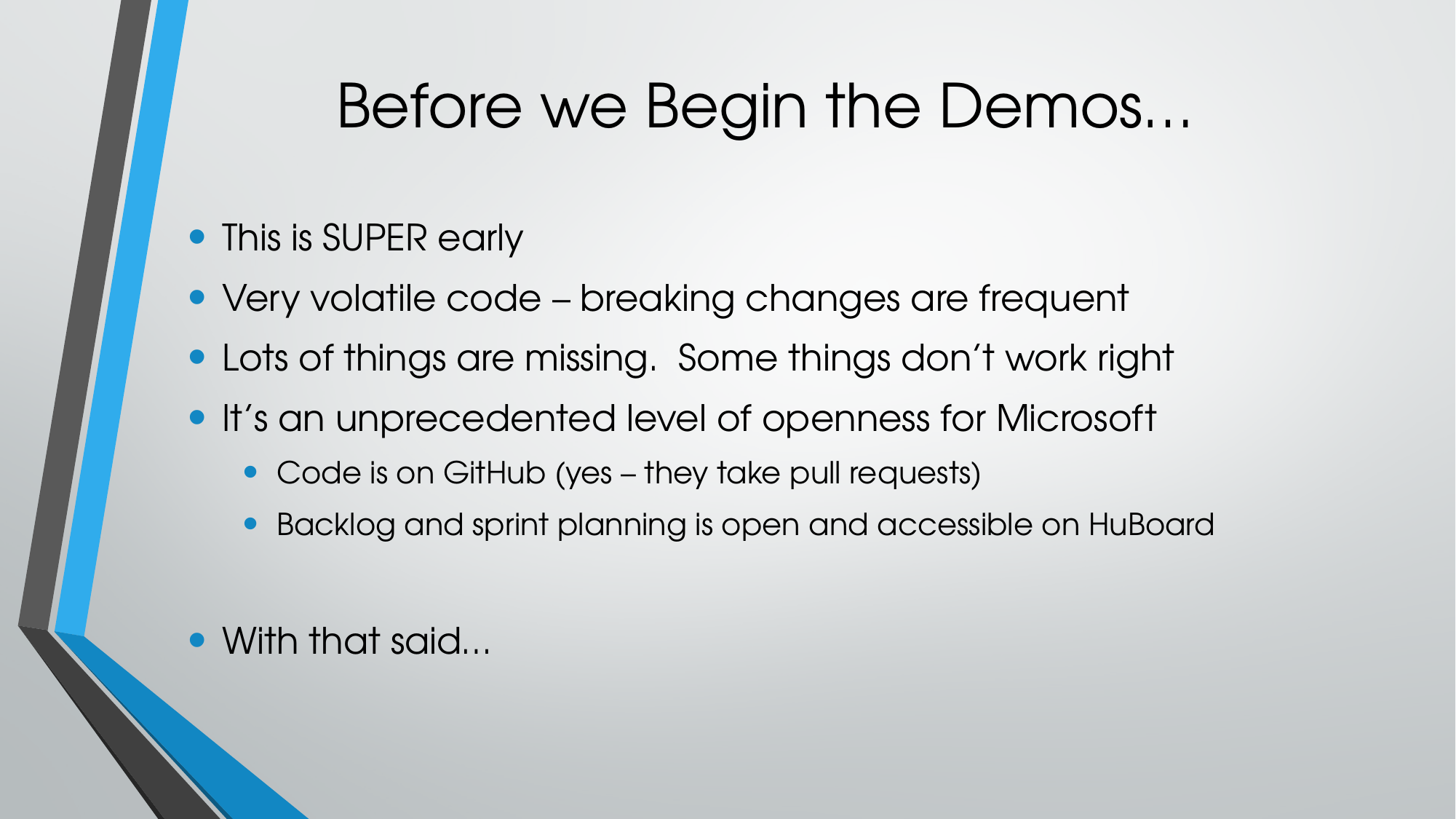

# Before we Begin the Demos…
This is SUPER early
Very volatile code – breaking changes are frequent
Lots of things are missing.  Some things don’t work right
It’s an unprecedented level of openness for Microsoft
Code is on GitHub (yes – they take pull requests)
Backlog and sprint planning is open and accessible on HuBoard

With that said…